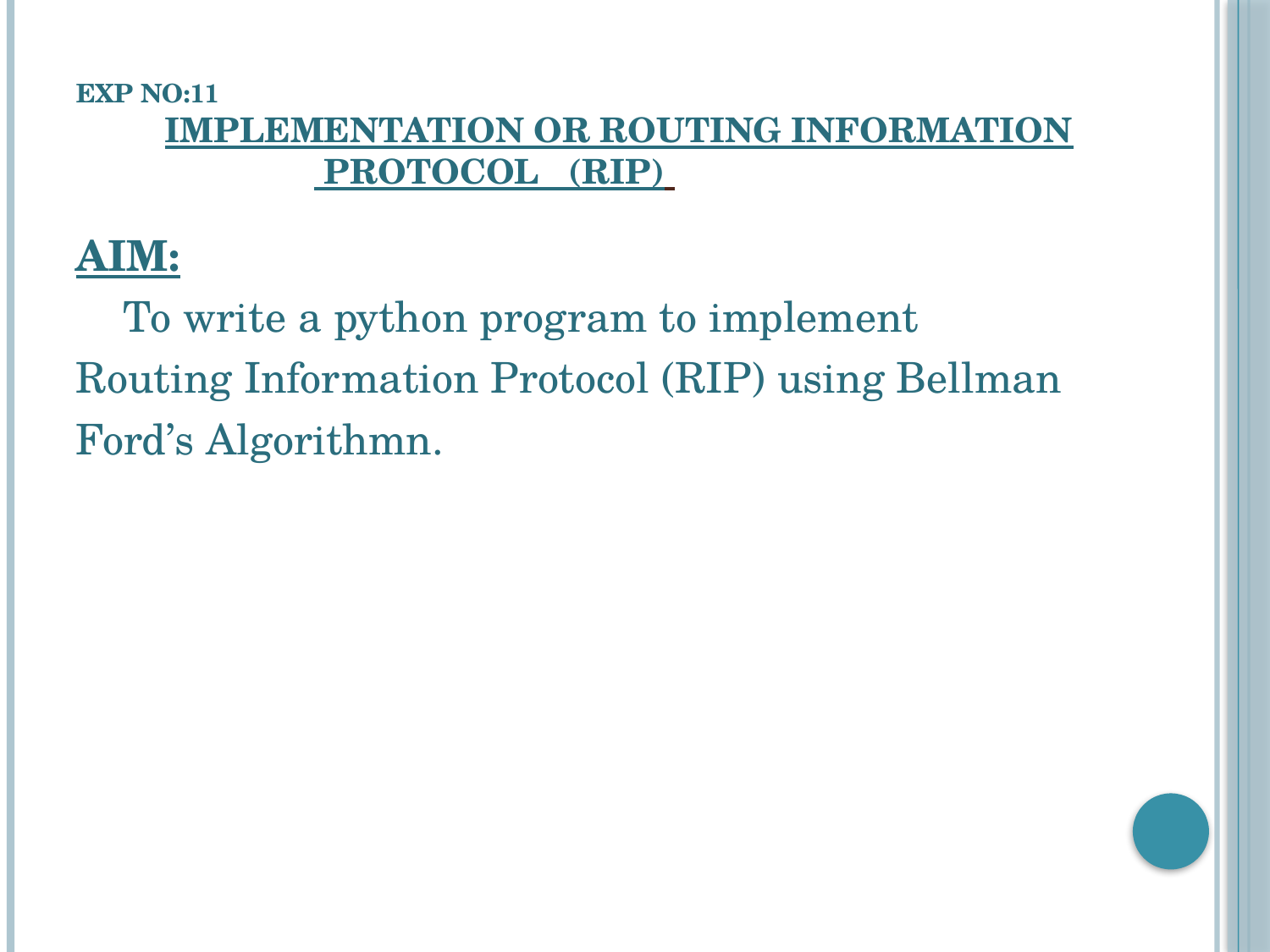

# Exp no:11 Implementation or Routing Information Protocol   (RIP)
AIM:
    To write a python program to implement
Routing Information Protocol (RIP) using Bellman
Ford’s Algorithmn.